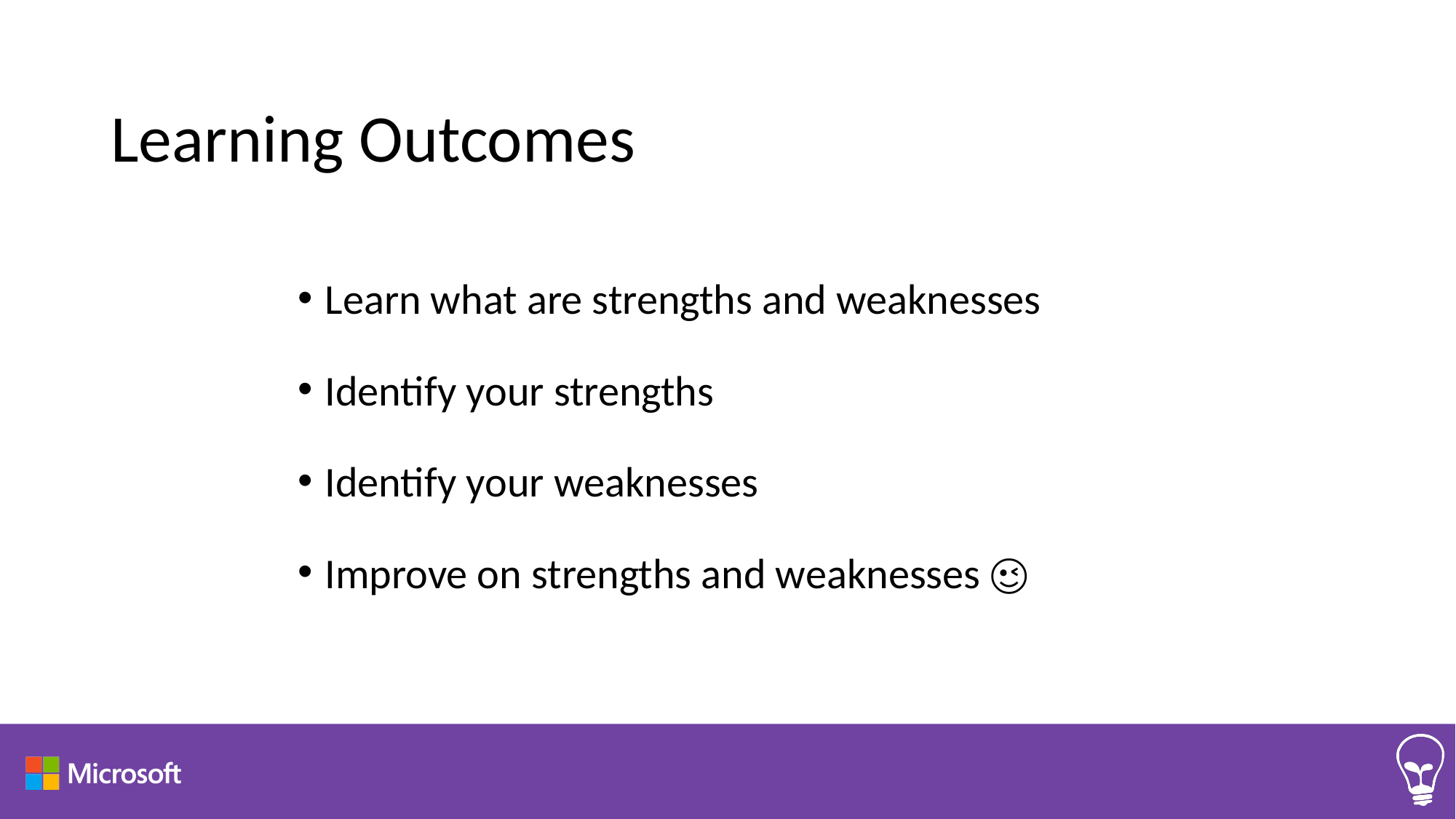

# Learning Outcomes
Learn what are strengths and weaknesses
Identify your strengths
Identify your weaknesses
Improve on strengths and weaknesses 😉